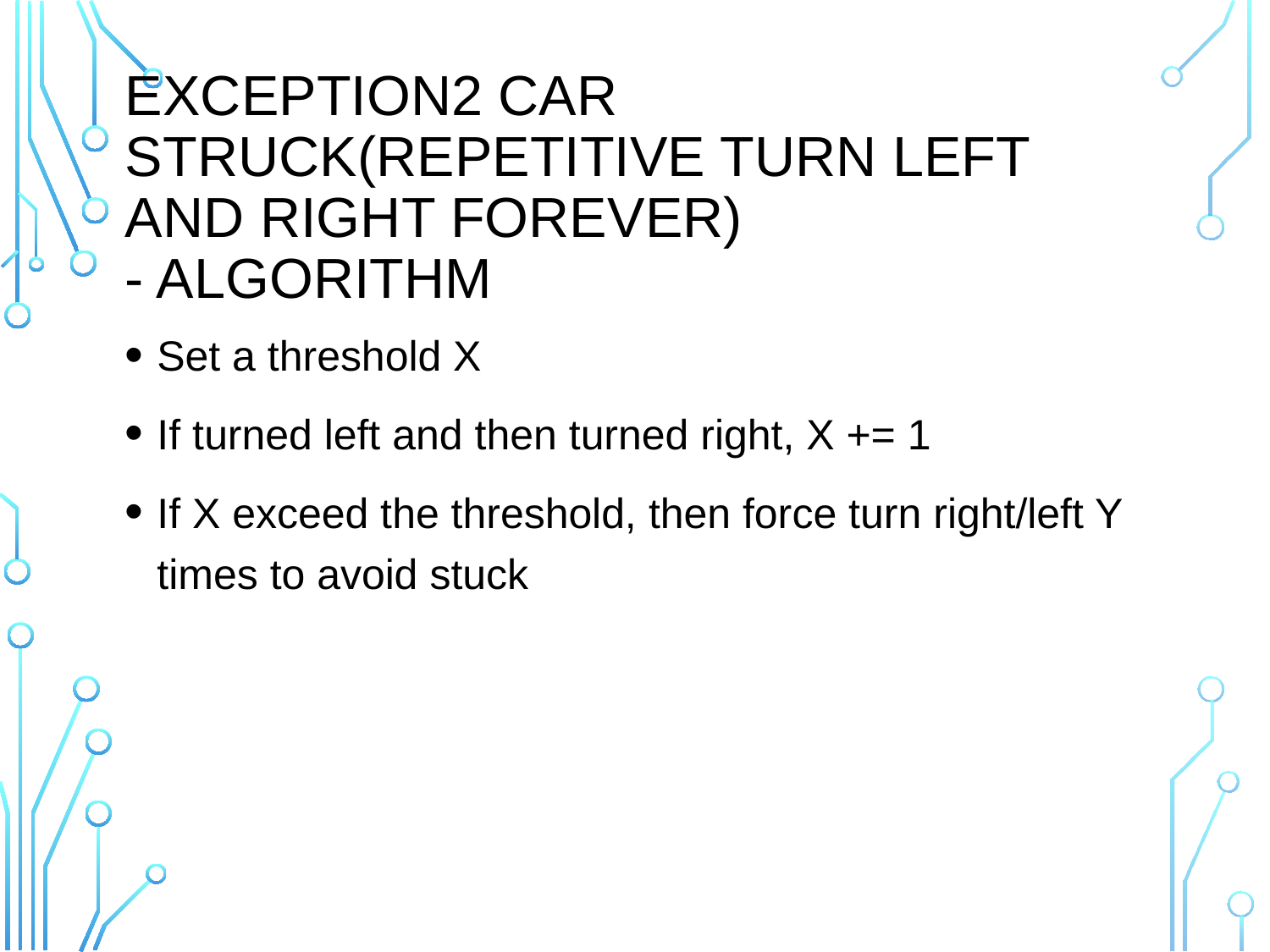

# Exception2 car struck(repetitive turn left and right forever)
- algorithm
Set a threshold X
If turned left and then turned right, X += 1
If X exceed the threshold, then force turn right/left Y times to avoid stuck